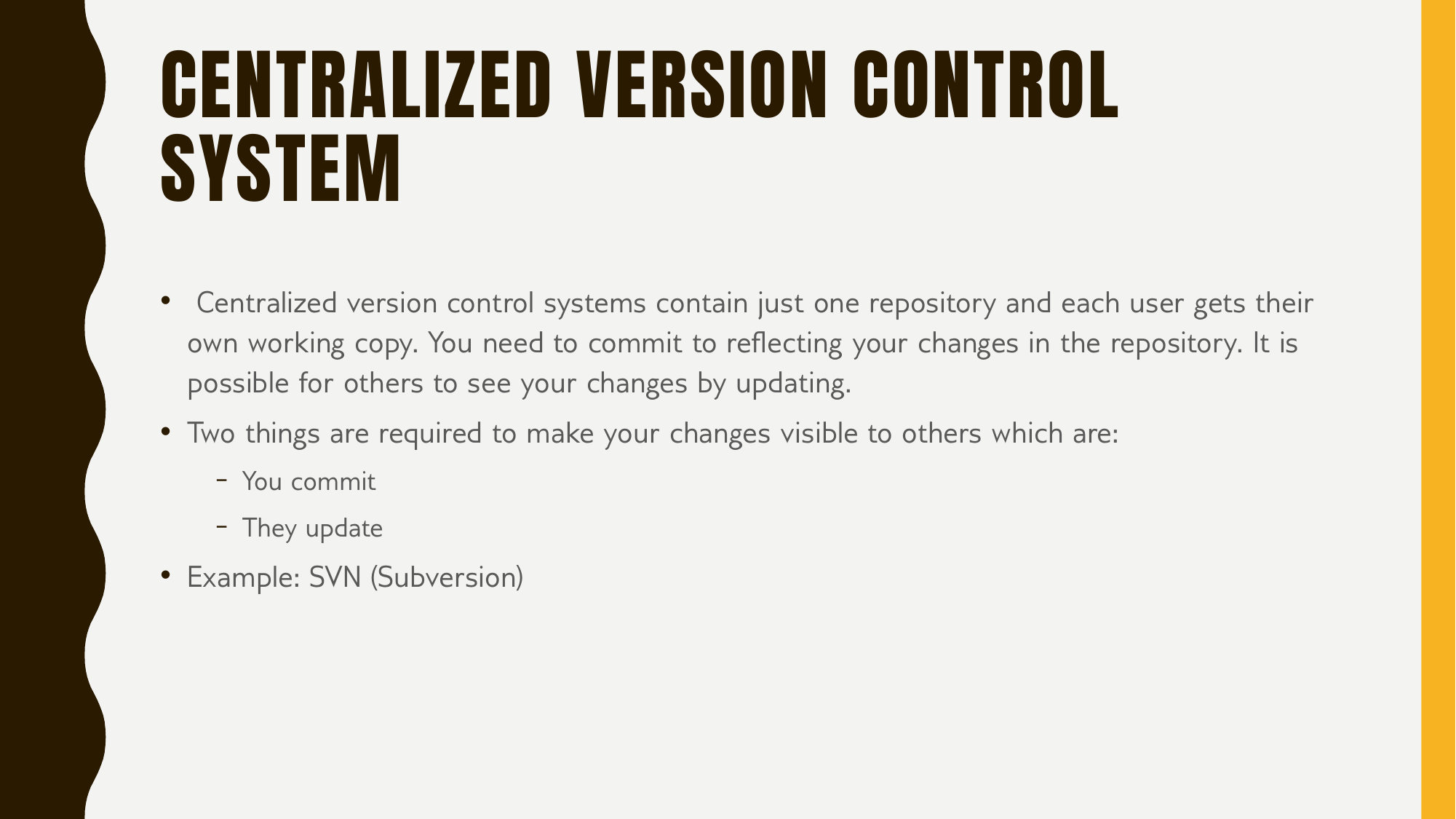

# Centralized version control system
 Centralized version control systems contain just one repository and each user gets their own working copy. You need to commit to reflecting your changes in the repository. It is possible for others to see your changes by updating.
Two things are required to make your changes visible to others which are:
You commit
They update
Example: SVN (Subversion)